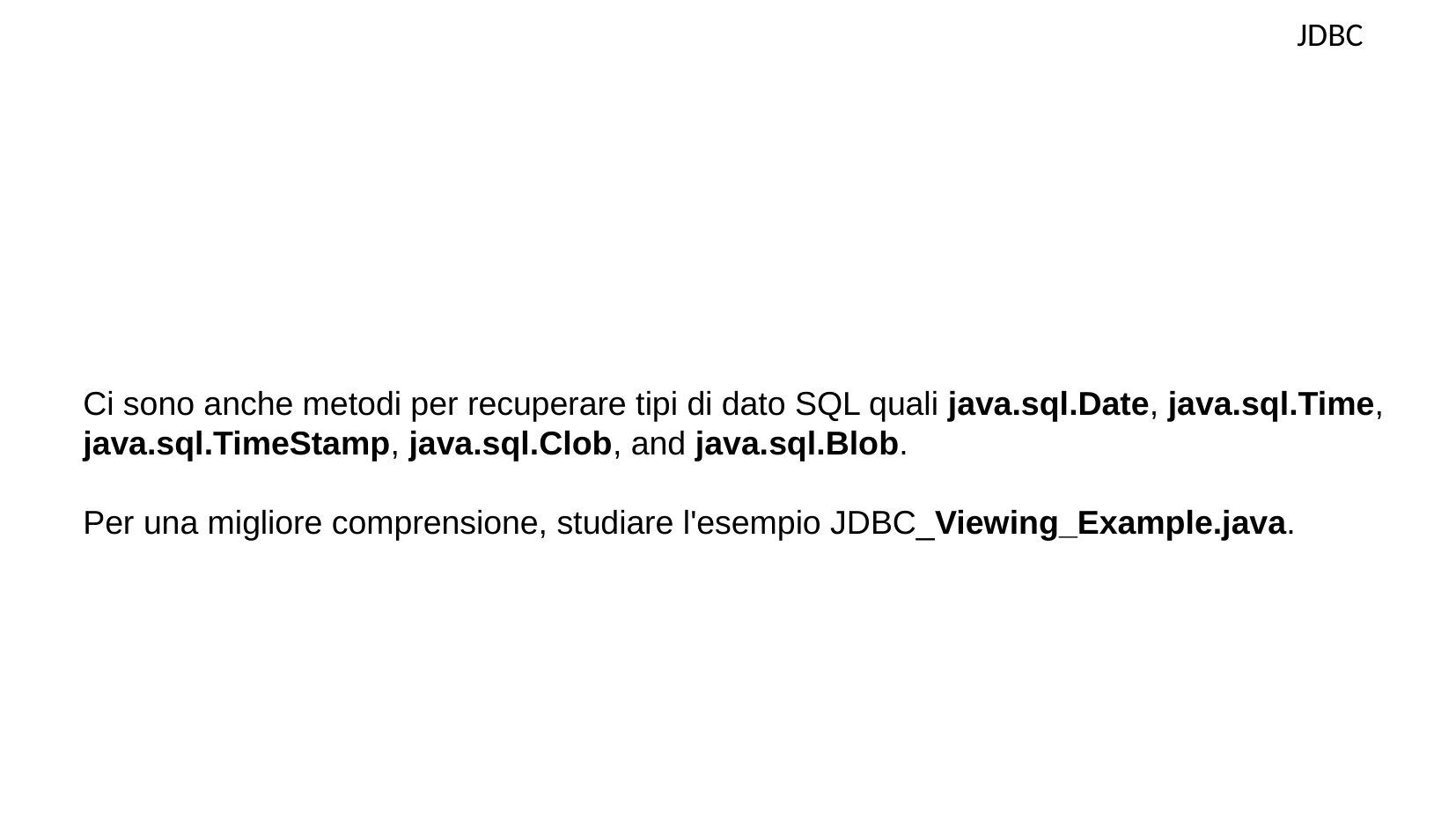

JDBC
Ci sono anche metodi per recuperare tipi di dato SQL quali java.sql.Date, java.sql.Time, java.sql.TimeStamp, java.sql.Clob, and java.sql.Blob.

Per una migliore comprensione, studiare l'esempio JDBC_Viewing_Example.java.